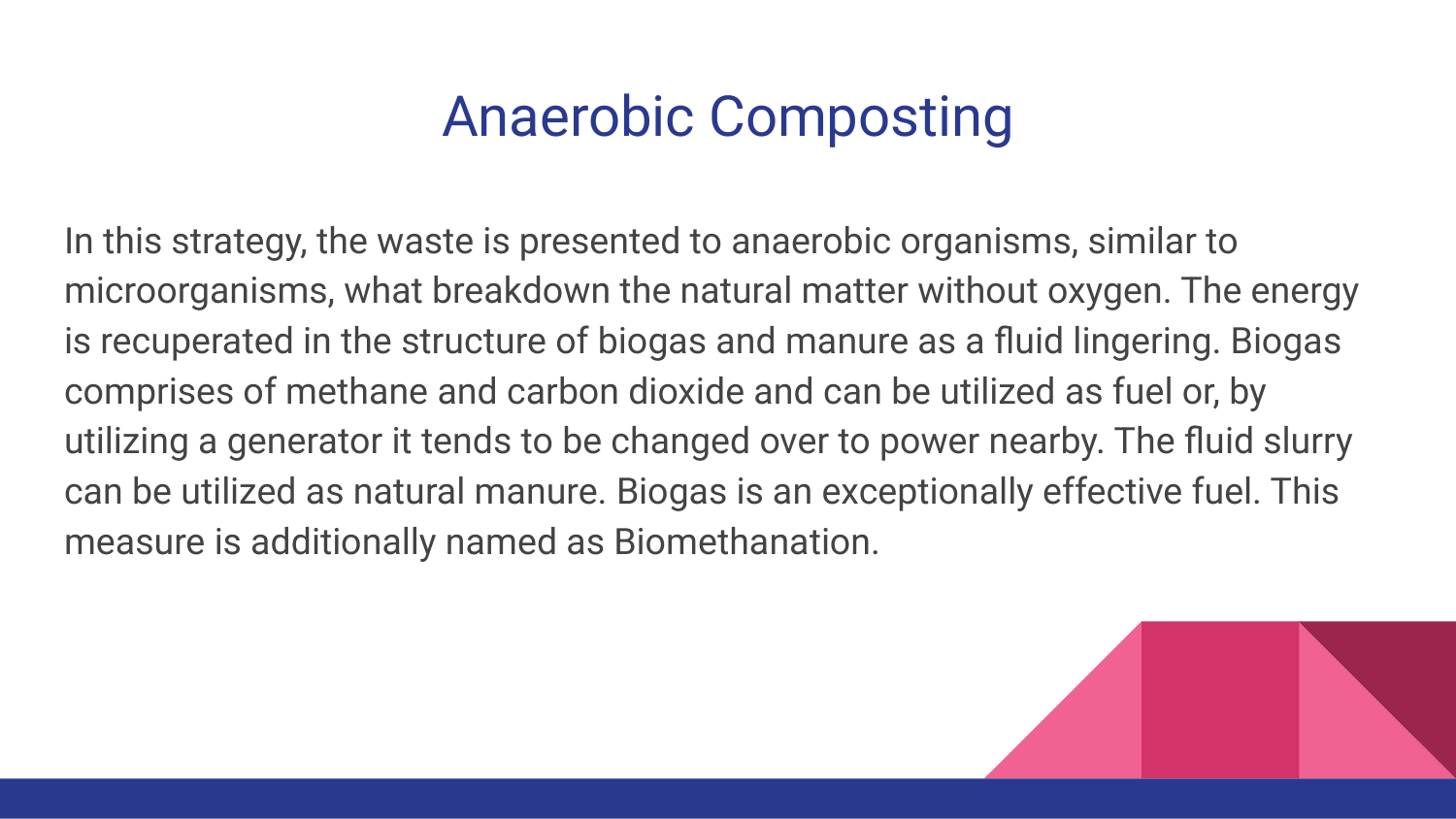

# Anaerobic Composting
In this strategy, the waste is presented to anaerobic organisms, similar to microorganisms, what breakdown the natural matter without oxygen. The energy is recuperated in the structure of biogas and manure as a fluid lingering. Biogas comprises of methane and carbon dioxide and can be utilized as fuel or, by utilizing a generator it tends to be changed over to power nearby. The fluid slurry can be utilized as natural manure. Biogas is an exceptionally effective fuel. This measure is additionally named as Biomethanation.